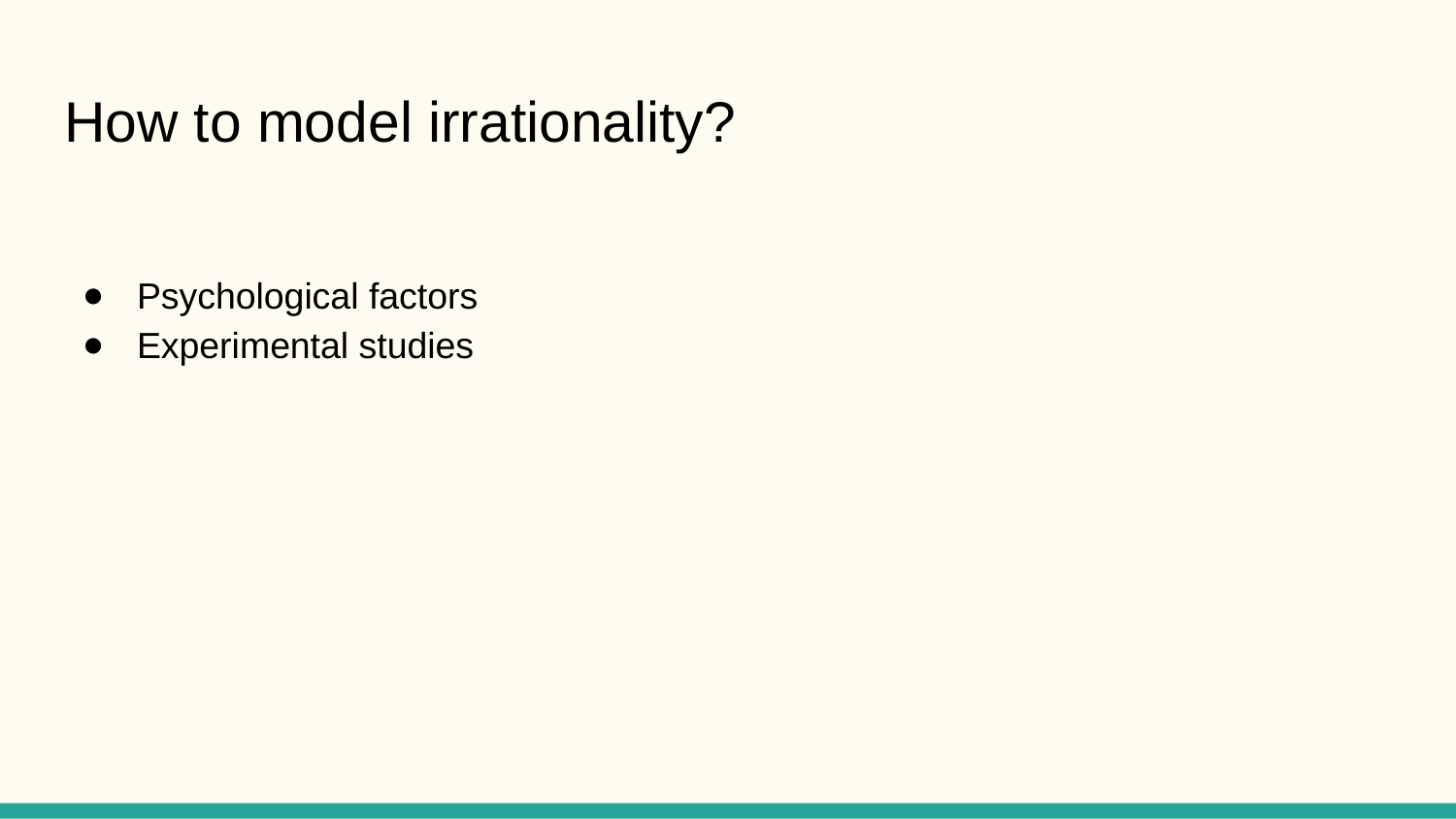

# How to model irrationality?
Psychological factors
Experimental studies